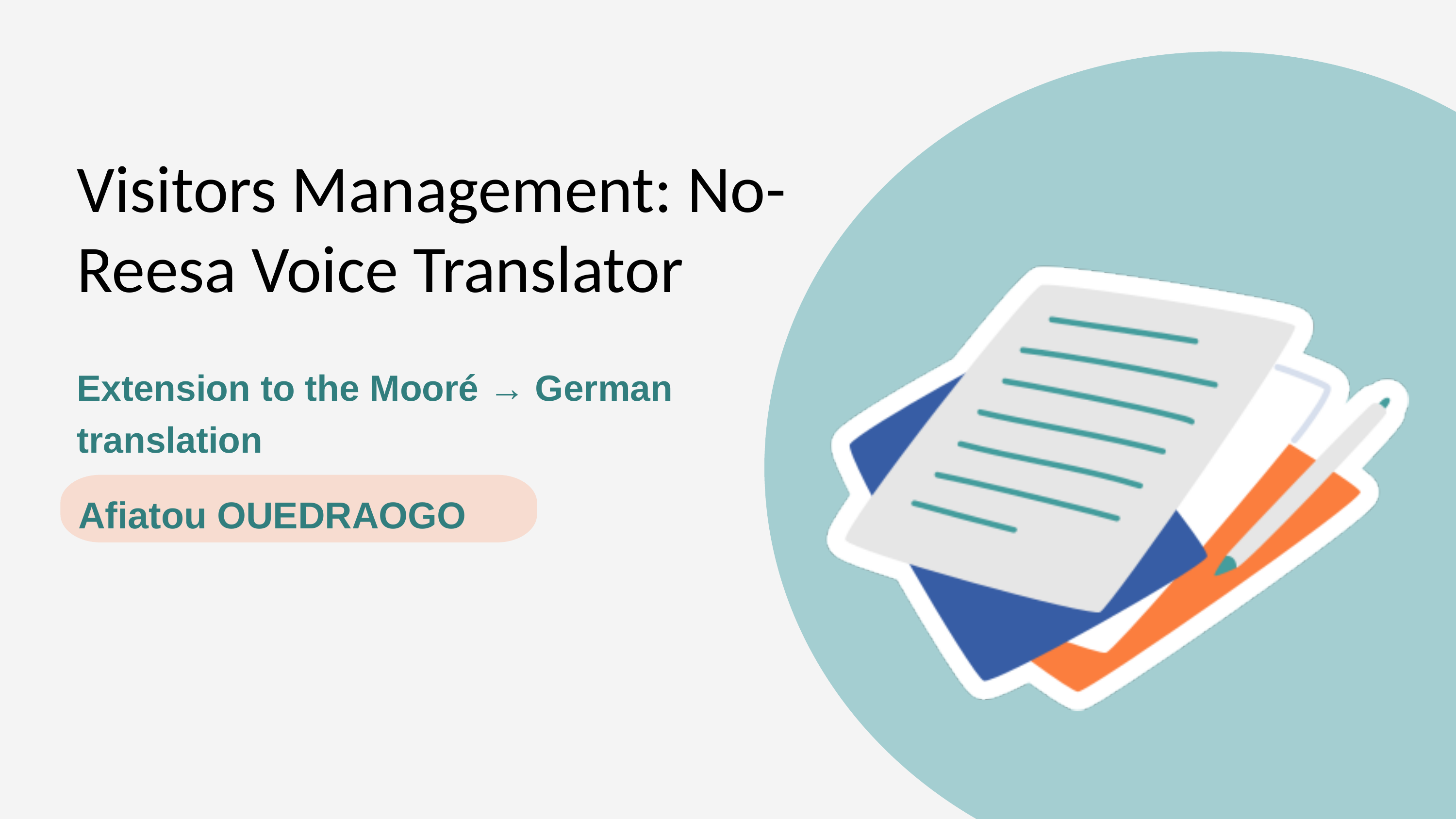

Visitors Management: No-Reesa Voice Translator

Extension to the Mooré → German translation

Afiatou OUEDRAOGO